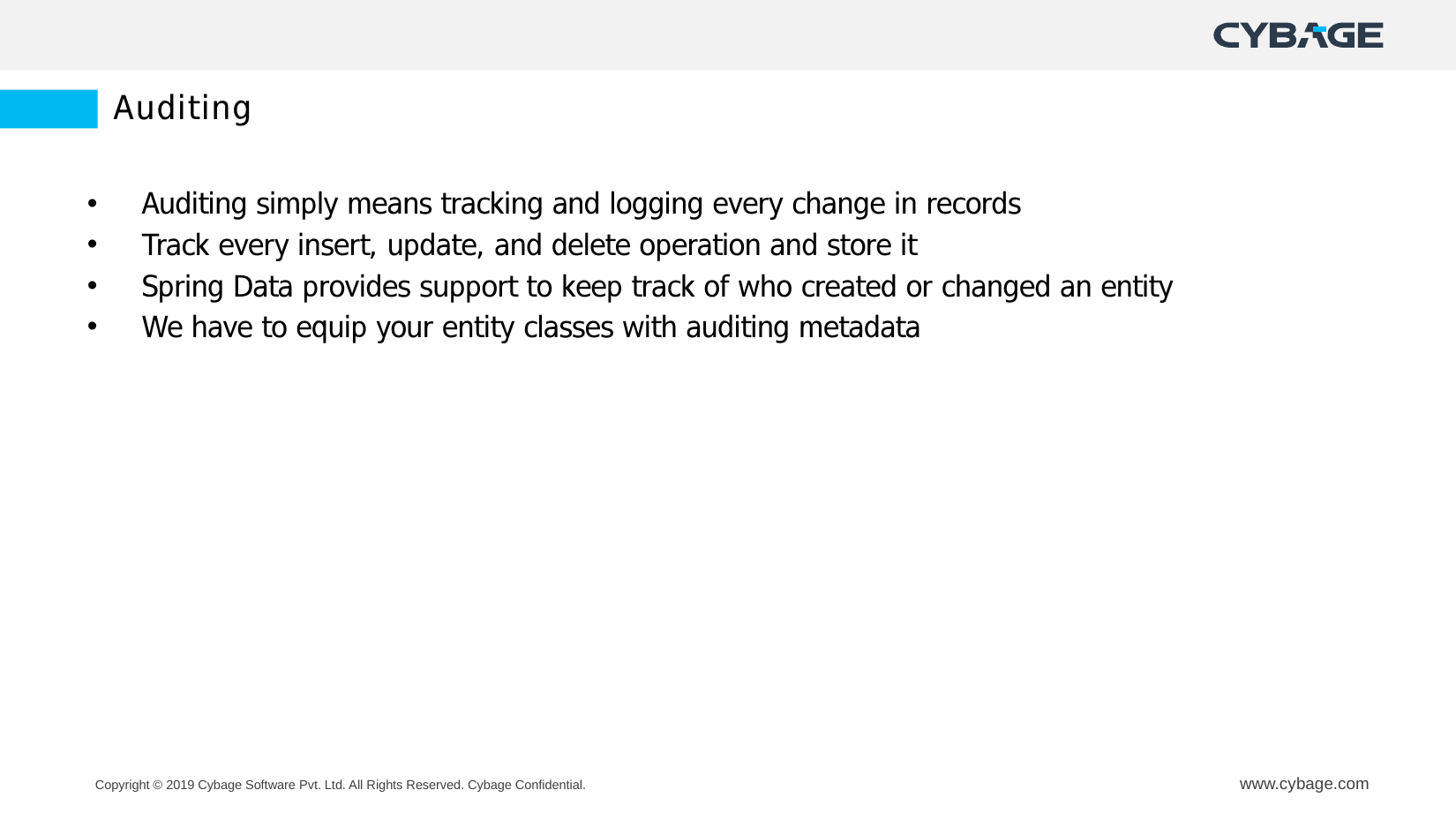

# Auditing
Auditing simply means tracking and logging every change in records
Track every insert, update, and delete operation and store it
Spring Data provides support to keep track of who created or changed an entity
We have to equip your entity classes with auditing metadata